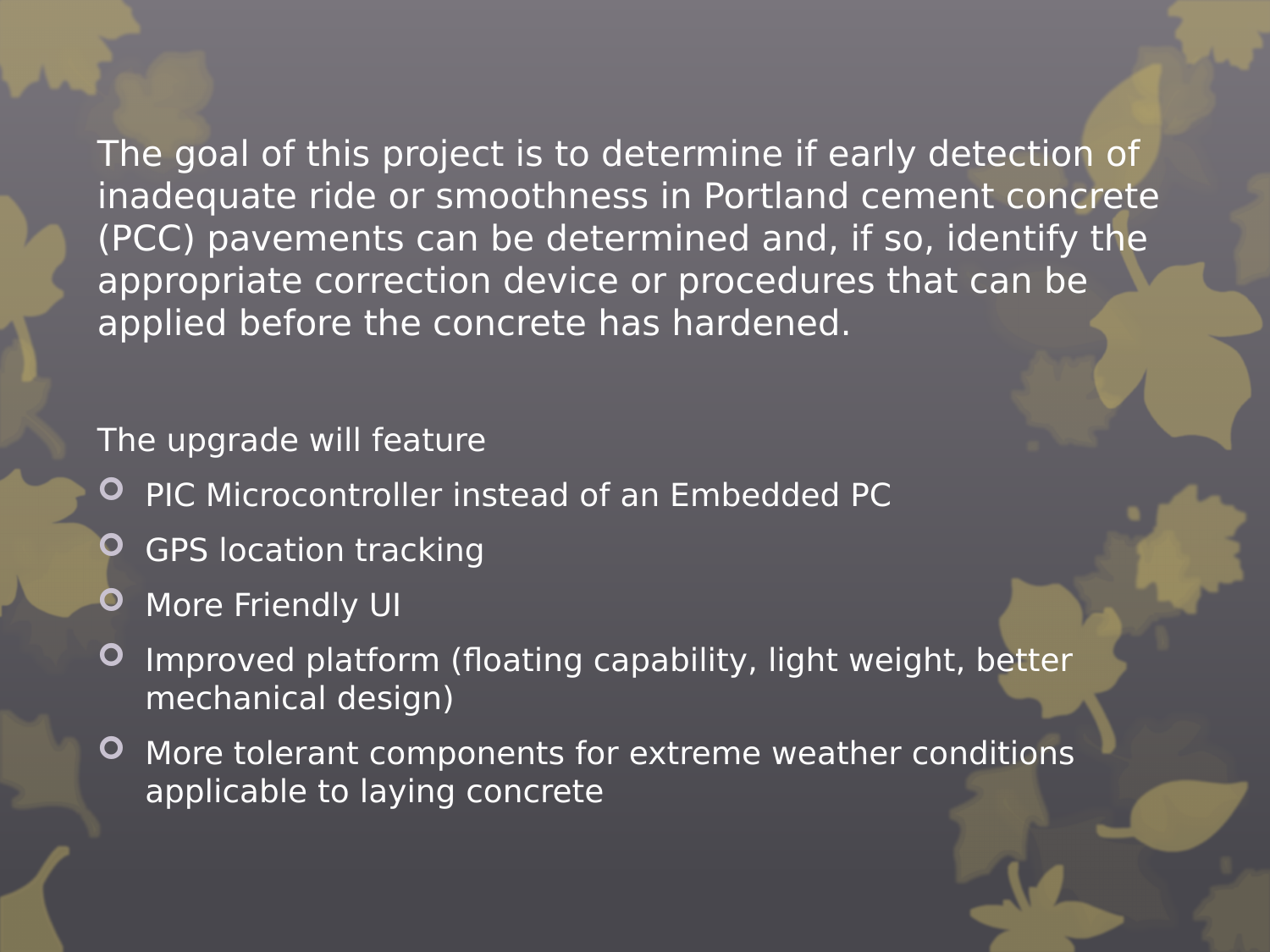

The goal of this project is to determine if early detection of inadequate ride or smoothness in Portland cement concrete (PCC) pavements can be determined and, if so, identify the appropriate correction device or procedures that can be applied before the concrete has hardened.

The upgrade will feature
PIC Microcontroller instead of an Embedded PC
GPS location tracking
More Friendly UI
Improved platform (floating capability, light weight, better mechanical design)
More tolerant components for extreme weather conditions applicable to laying concrete